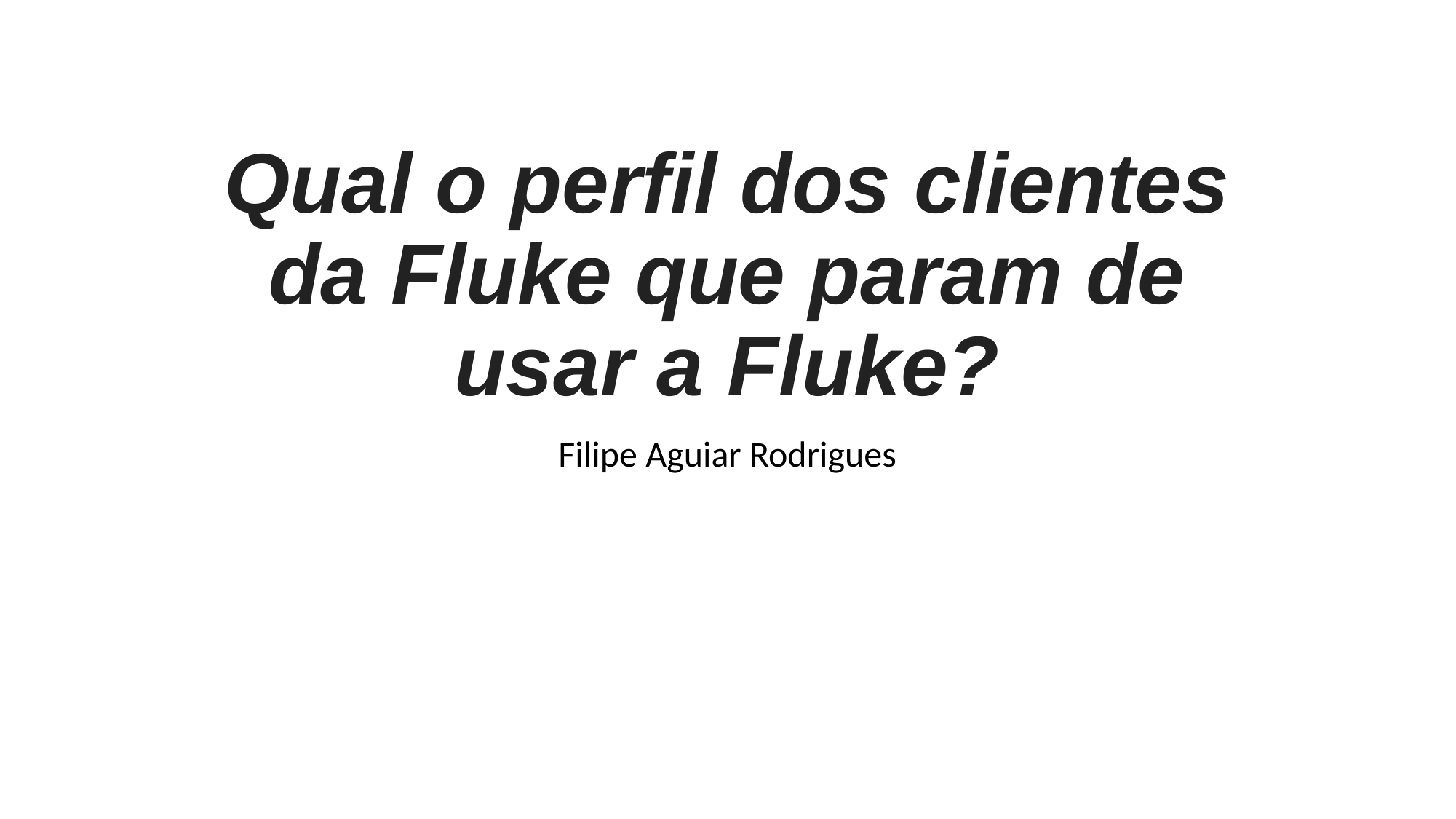

# Qual o perfil dos clientes da Fluke que param de usar a Fluke?
Filipe Aguiar Rodrigues